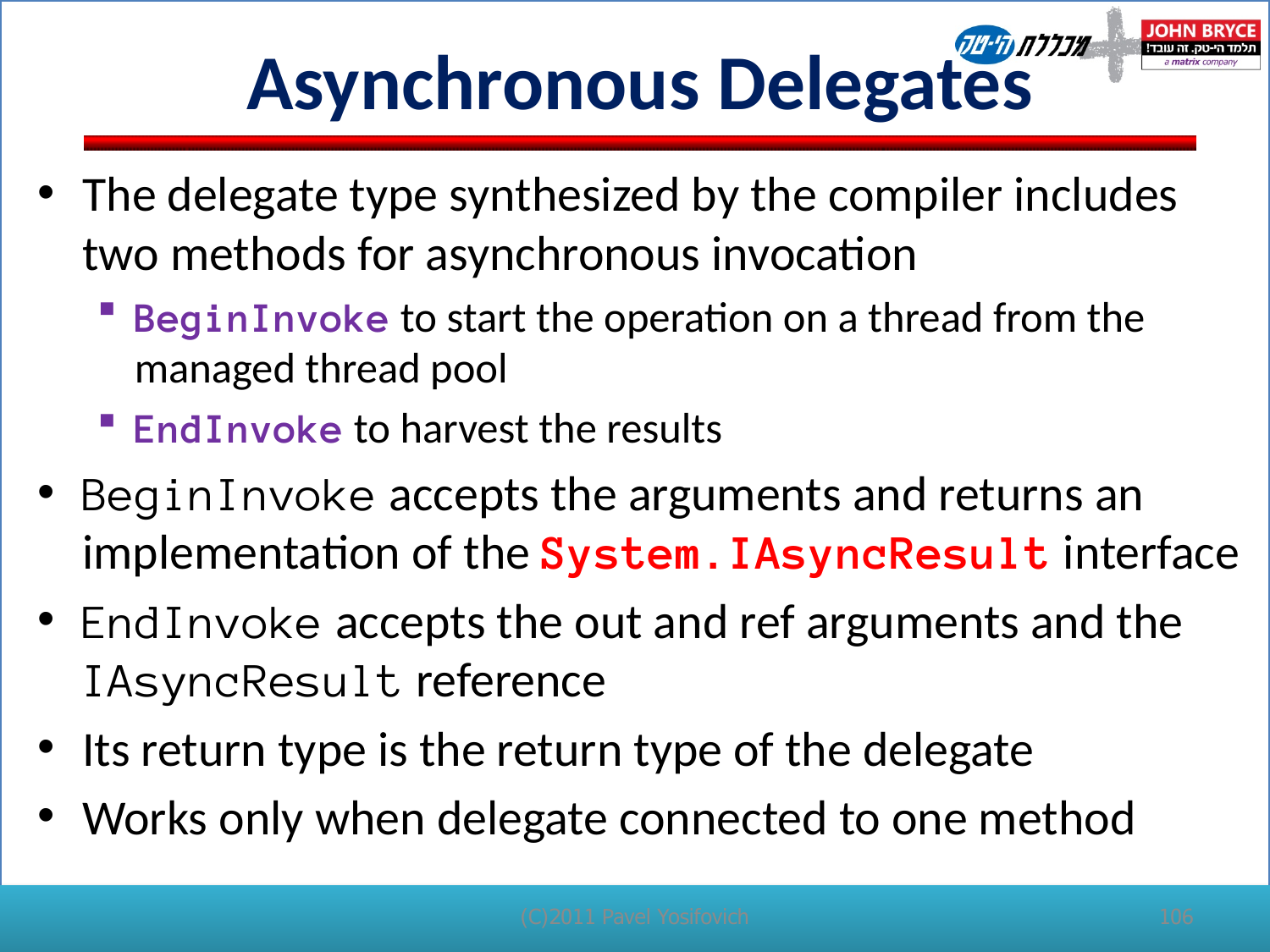

# Asynchronous Delegates
The delegate type synthesized by the compiler includes two methods for asynchronous invocation
BeginInvoke to start the operation on a thread from the managed thread pool
EndInvoke to harvest the results
BeginInvoke accepts the arguments and returns an implementation of the System.IAsyncResult interface
EndInvoke accepts the out and ref arguments and the IAsyncResult reference
Its return type is the return type of the delegate
Works only when delegate connected to one method
(C)2011 Pavel Yosifovich
106